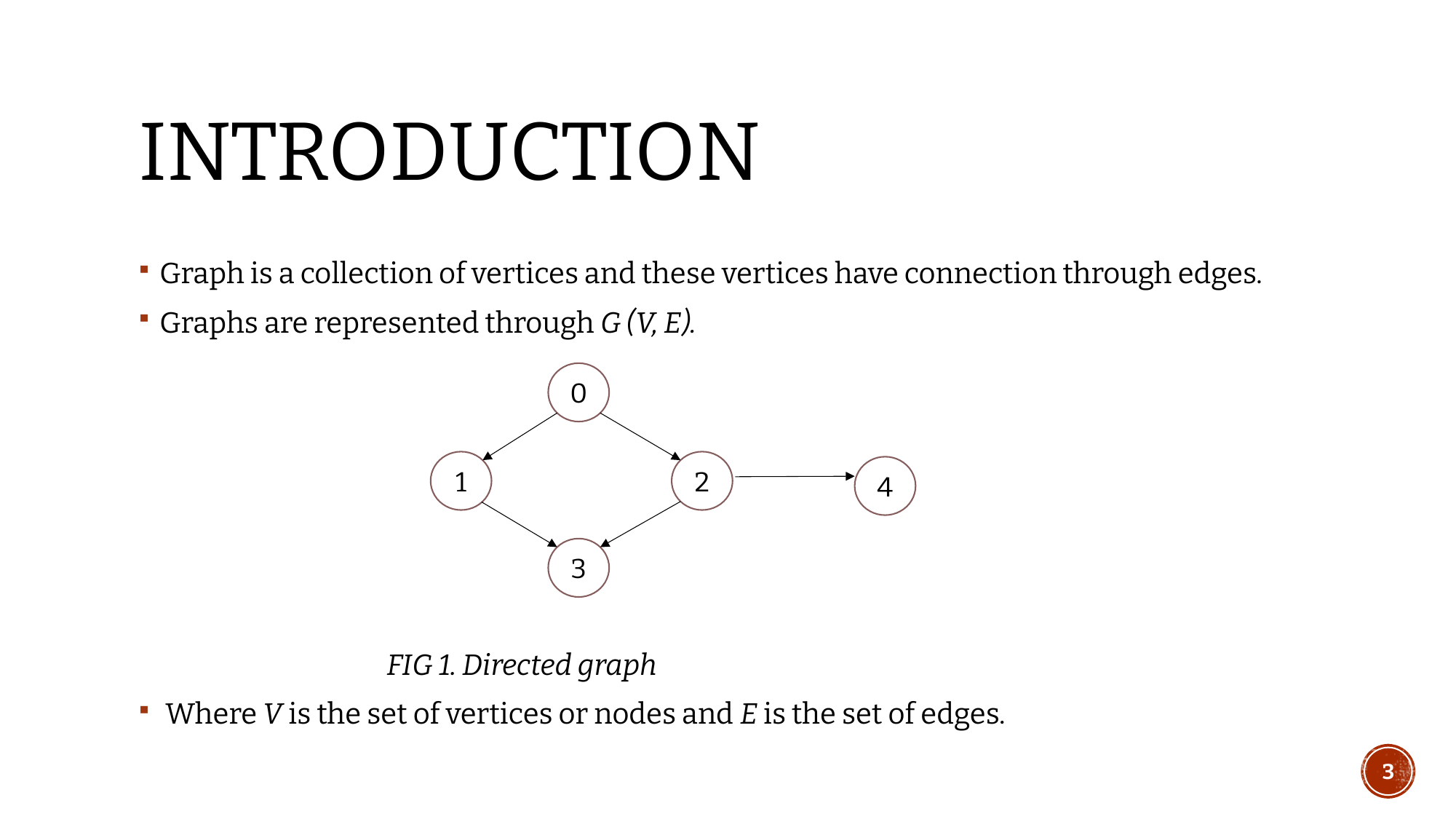

# Introduction
Graph is a collection of vertices and these vertices have connection through edges.
Graphs are represented through G (V, E).

                                            FIG 1. Directed graph
 Where V is the set of vertices or nodes and E is the set of edges.

0
2
1
4
3
3